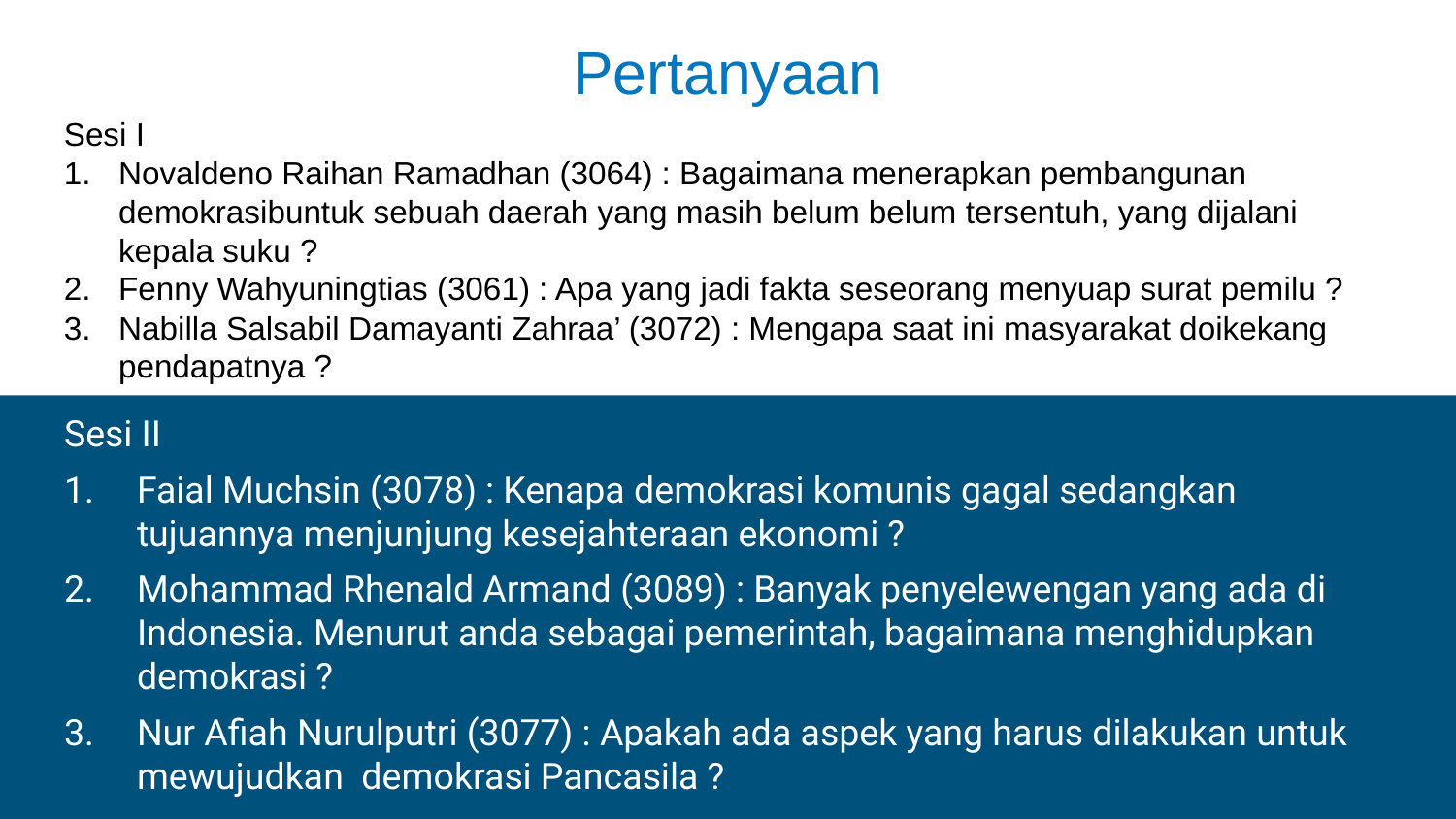

Pertanyaan
Sesi I
Novaldeno Raihan Ramadhan (3064) : Bagaimana menerapkan pembangunan demokrasibuntuk sebuah daerah yang masih belum belum tersentuh, yang dijalani kepala suku ?
Fenny Wahyuningtias (3061) : Apa yang jadi fakta seseorang menyuap surat pemilu ?
Nabilla Salsabil Damayanti Zahraa’ (3072) : Mengapa saat ini masyarakat doikekang pendapatnya ?
Sesi II
Faial Muchsin (3078) : Kenapa demokrasi komunis gagal sedangkan tujuannya menjunjung kesejahteraan ekonomi ?
Mohammad Rhenald Armand (3089) : Banyak penyelewengan yang ada di Indonesia. Menurut anda sebagai pemerintah, bagaimana menghidupkan demokrasi ?
Nur Afiah Nurulputri (3077) : Apakah ada aspek yang harus dilakukan untuk mewujudkan  demokrasi Pancasila ?